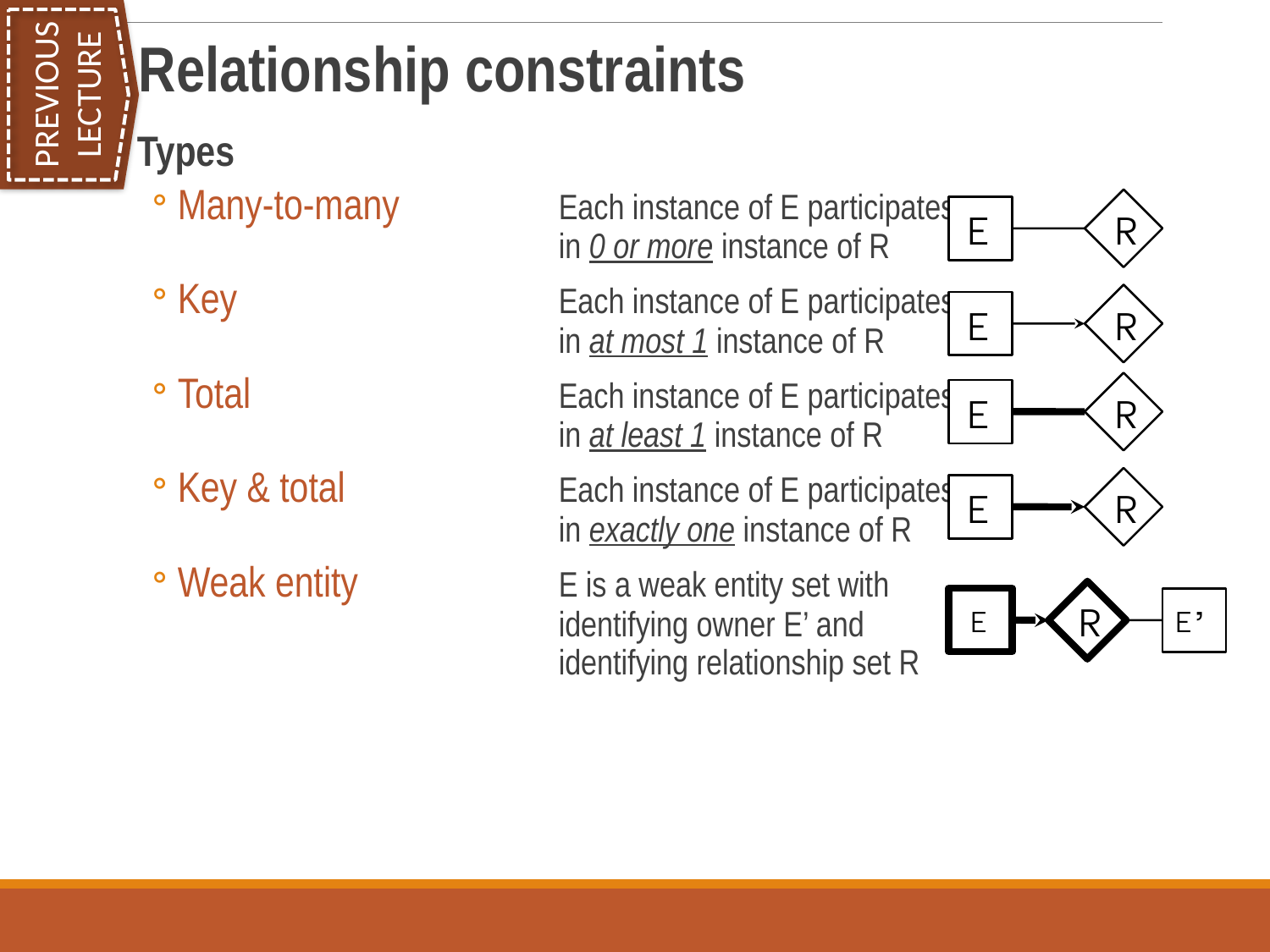

PREVIOUS LECTURE

Relationship constraints
Types
Many-to-many	Each instance of E participates
	in 0 or more instance of R
Key	Each instance of E participates
	in at most 1 instance of R
Total	Each instance of E participates
	in at least 1 instance of R
Key & total	Each instance of E participates
	in exactly one instance of R
Weak entity	E is a weak entity set with
	identifying owner E’ and
	identifying relationship set R

R
E
R
E
R
E
R
E
R
E
E’